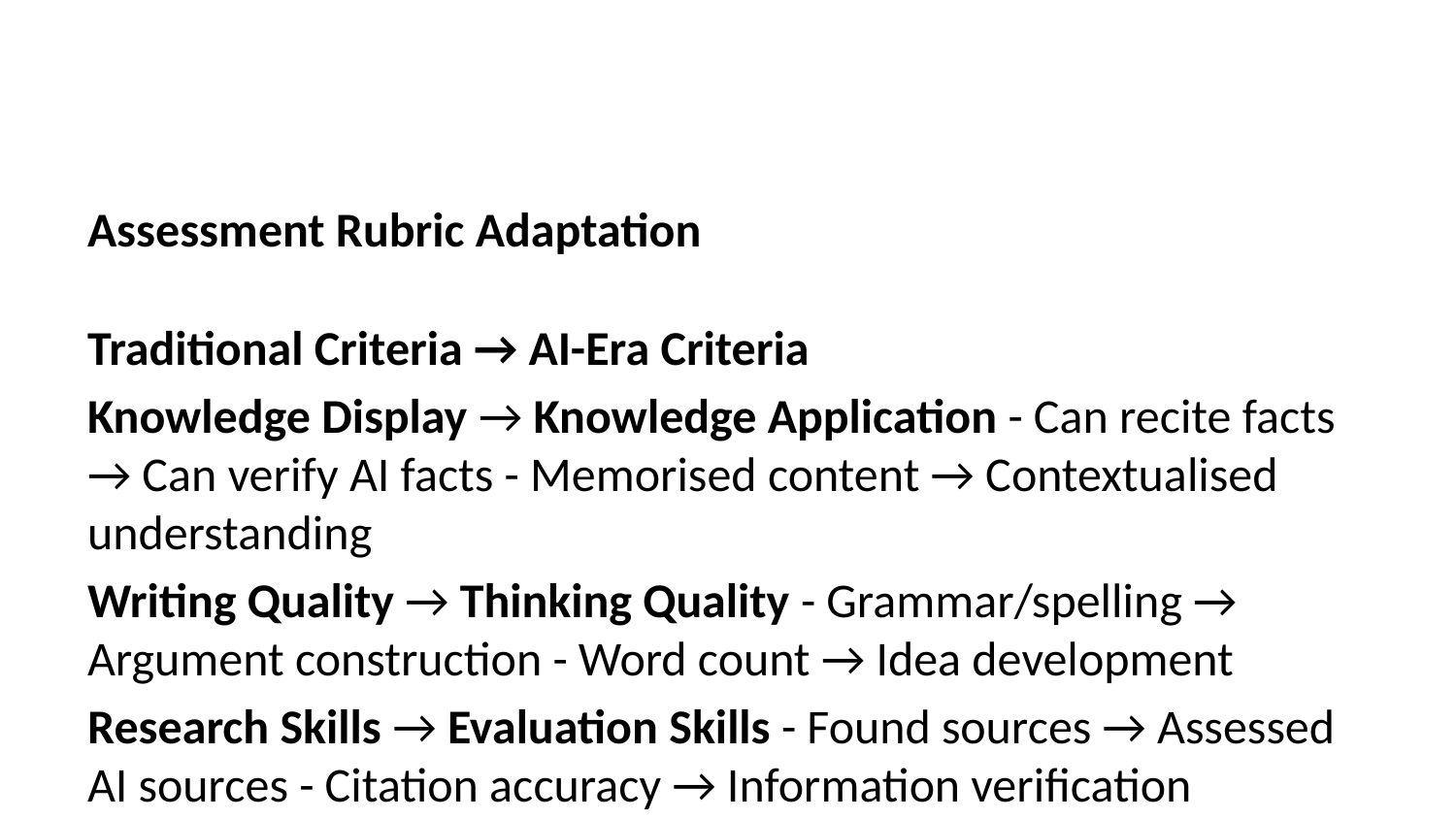

Assessment Rubric Adaptation
Traditional Criteria → AI-Era Criteria
Knowledge Display → Knowledge Application - Can recite facts → Can verify AI facts - Memorised content → Contextualised understanding
Writing Quality → Thinking Quality - Grammar/spelling → Argument construction - Word count → Idea development
Research Skills → Evaluation Skills - Found sources → Assessed AI sources - Citation accuracy → Information verification
Originality → Synthesis - Unique phrasing → Unique connections - No plagiarism → Acknowledged AI use